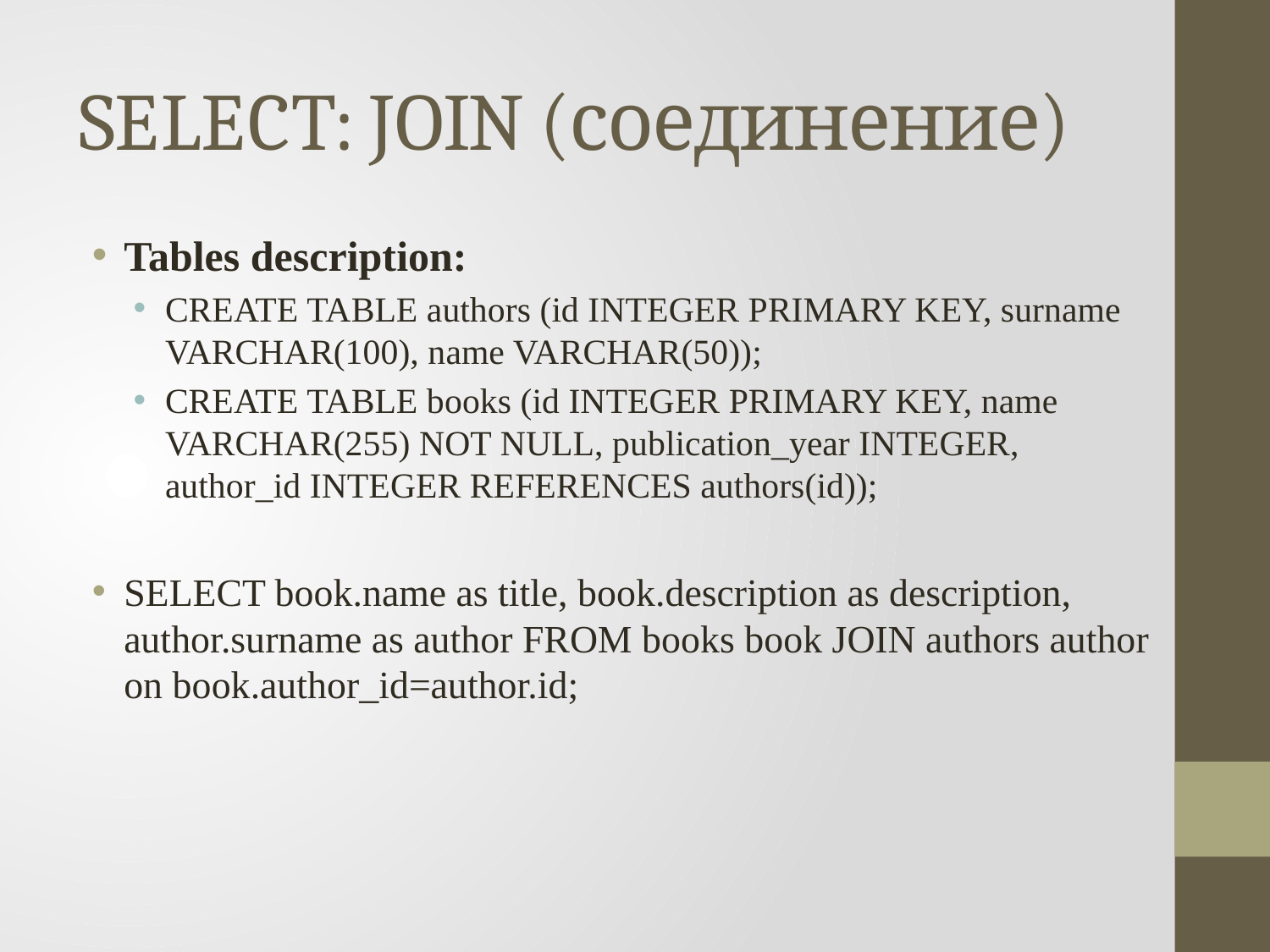

# SELECT: JOIN (соединение)
Tables description:
CREATE TABLE authors (id INTEGER PRIMARY KEY, surname VARCHAR(100), name VARCHAR(50));
CREATE TABLE books (id INTEGER PRIMARY KEY, name VARCHAR(255) NOT NULL, publication_year INTEGER, author_id INTEGER REFERENCES authors(id));

SELECT book.name as title, book.description as description, author.surname as author FROM books book JOIN authors author on book.author_id=author.id;